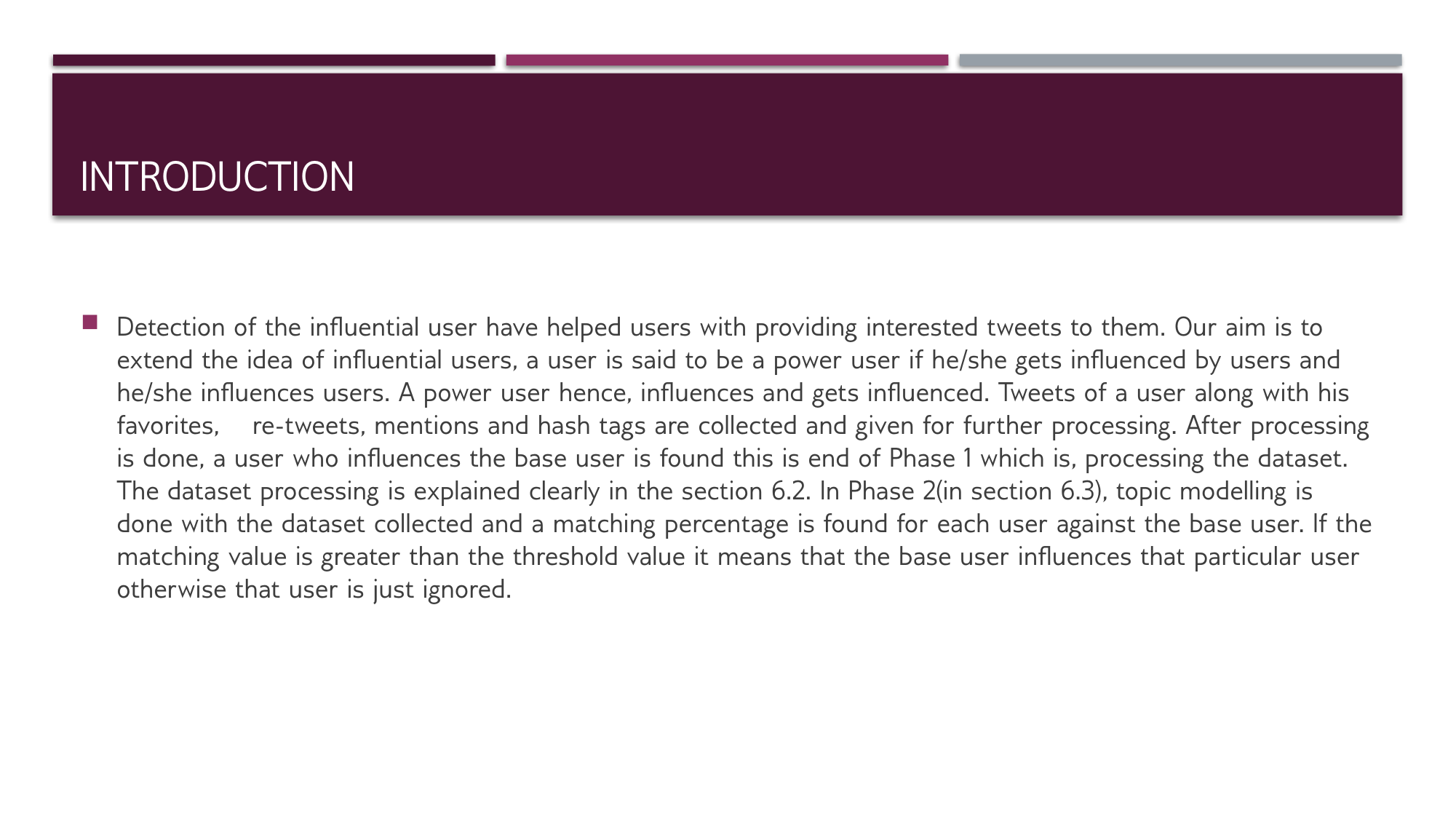

# INTRODUCTION
Detection of the inﬂuential user have helped users with providing interested tweets to them. Our aim is to extend the idea of inﬂuential users, a user is said to be a power user if he/she gets inﬂuenced by users and he/she inﬂuences users. A power user hence, inﬂuences and gets inﬂuenced. Tweets of a user along with his favorites,    re-tweets, mentions and hash tags are collected and given for further processing. After processing is done, a user who inﬂuences the base user is found this is end of Phase 1 which is, processing the dataset. The dataset processing is explained clearly in the section 6.2. In Phase 2(in section 6.3), topic modelling is done with the dataset collected and a matching percentage is found for each user against the base user. If the matching value is greater than the threshold value it means that the base user inﬂuences that particular user otherwise that user is just ignored.